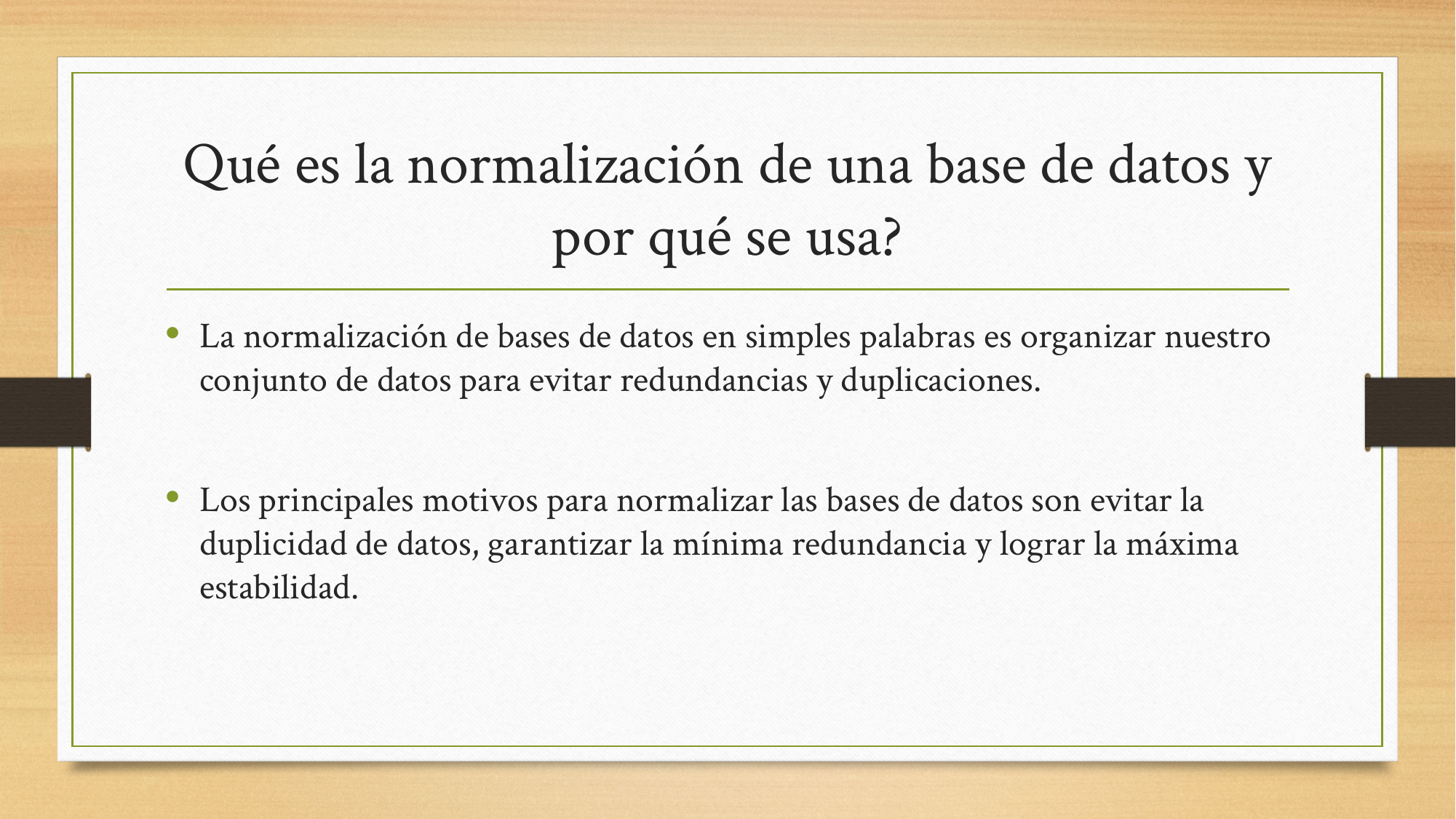

# Qué es la normalización de una base de datos y por qué se usa?
La normalización de bases de datos en simples palabras es organizar nuestro conjunto de datos para evitar redundancias y duplicaciones.

Los principales motivos para normalizar las bases de datos son evitar la duplicidad de datos, garantizar la mínima redundancia y lograr la máxima estabilidad.